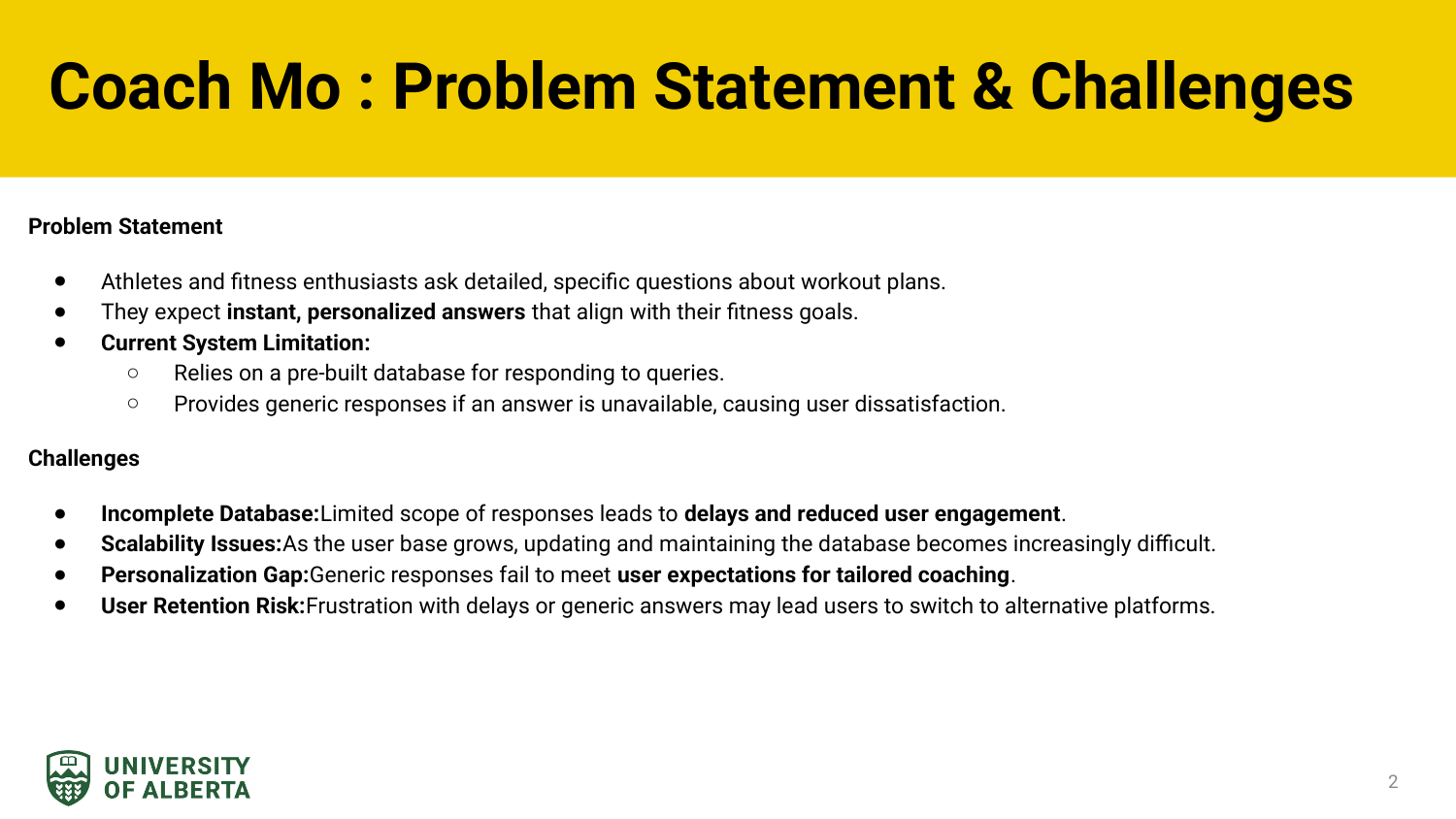

# Coach Mo : Problem Statement & Challenges
Problem Statement
Athletes and fitness enthusiasts ask detailed, specific questions about workout plans.
They expect instant, personalized answers that align with their fitness goals.
Current System Limitation:
Relies on a pre-built database for responding to queries.
Provides generic responses if an answer is unavailable, causing user dissatisfaction.
Challenges
Incomplete Database:Limited scope of responses leads to delays and reduced user engagement.
Scalability Issues:As the user base grows, updating and maintaining the database becomes increasingly difficult.
Personalization Gap:Generic responses fail to meet user expectations for tailored coaching.
User Retention Risk:Frustration with delays or generic answers may lead users to switch to alternative platforms.

2